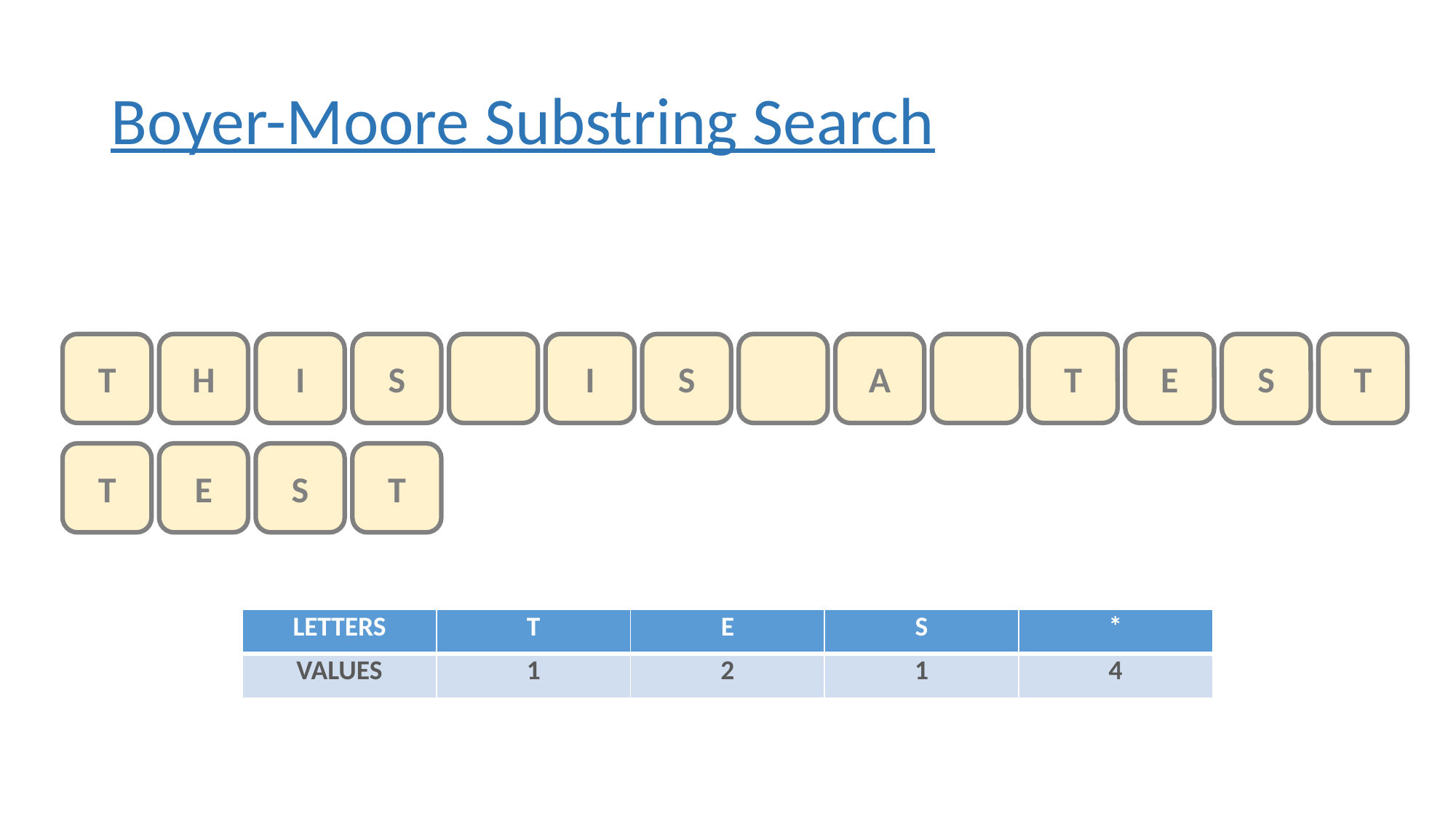

# Boyer-Moore Substring Search
T
H
I
S

I
S

A

T
E
S
T
T
E
S
T
| LETTERS | T | E | S | \* |
| --- | --- | --- | --- | --- |
| VALUES | 1 | 2 | 1 | 4 |